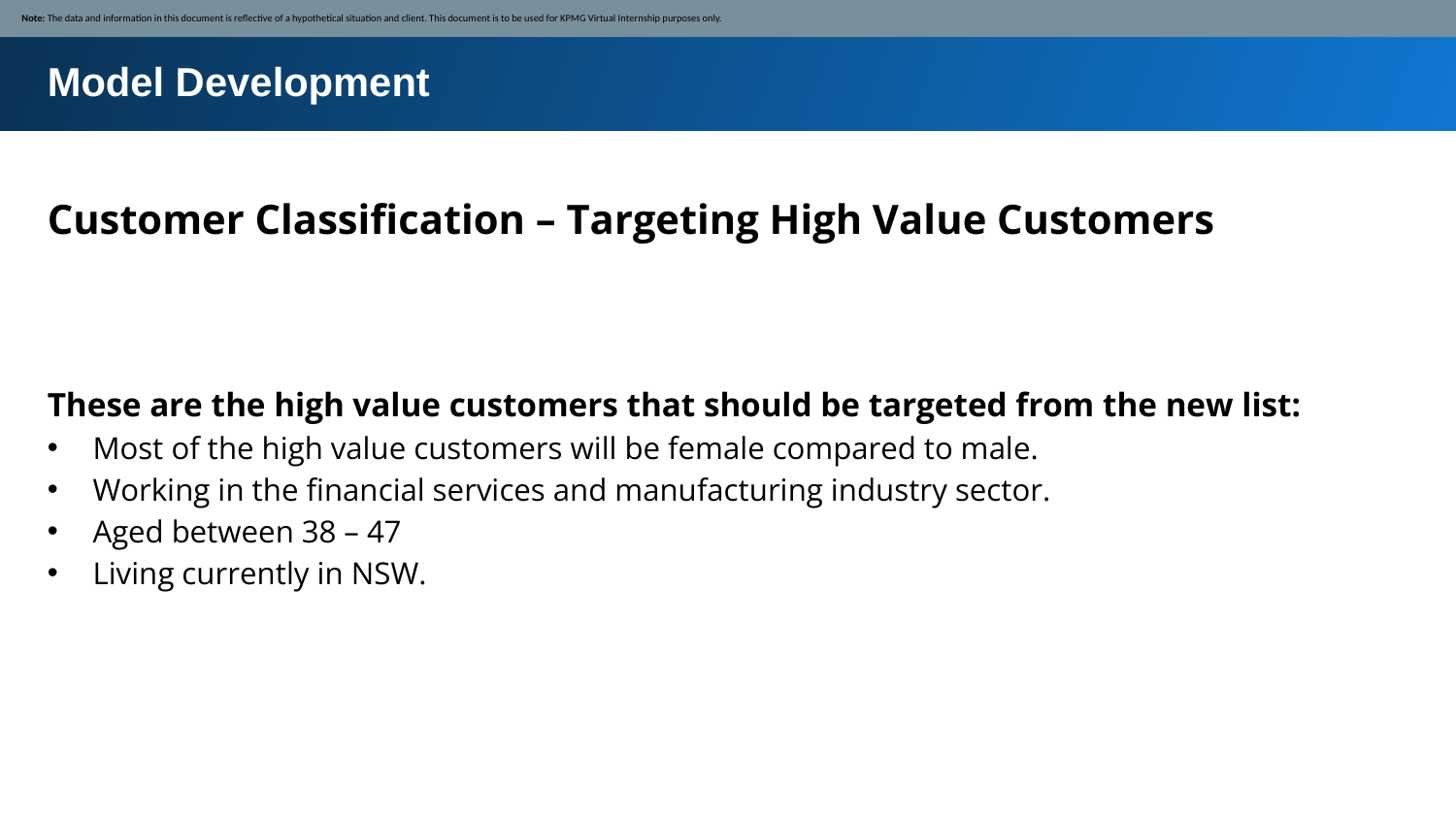

Note: The data and information in this document is reflective of a hypothetical situation and client. This document is to be used for KPMG Virtual Internship purposes only.
Model Development
Customer Classification – Targeting High Value Customers
These are the high value customers that should be targeted from the new list:
Most of the high value customers will be female compared to male.
Working in the financial services and manufacturing industry sector.
Aged between 38 – 47
Living currently in NSW.